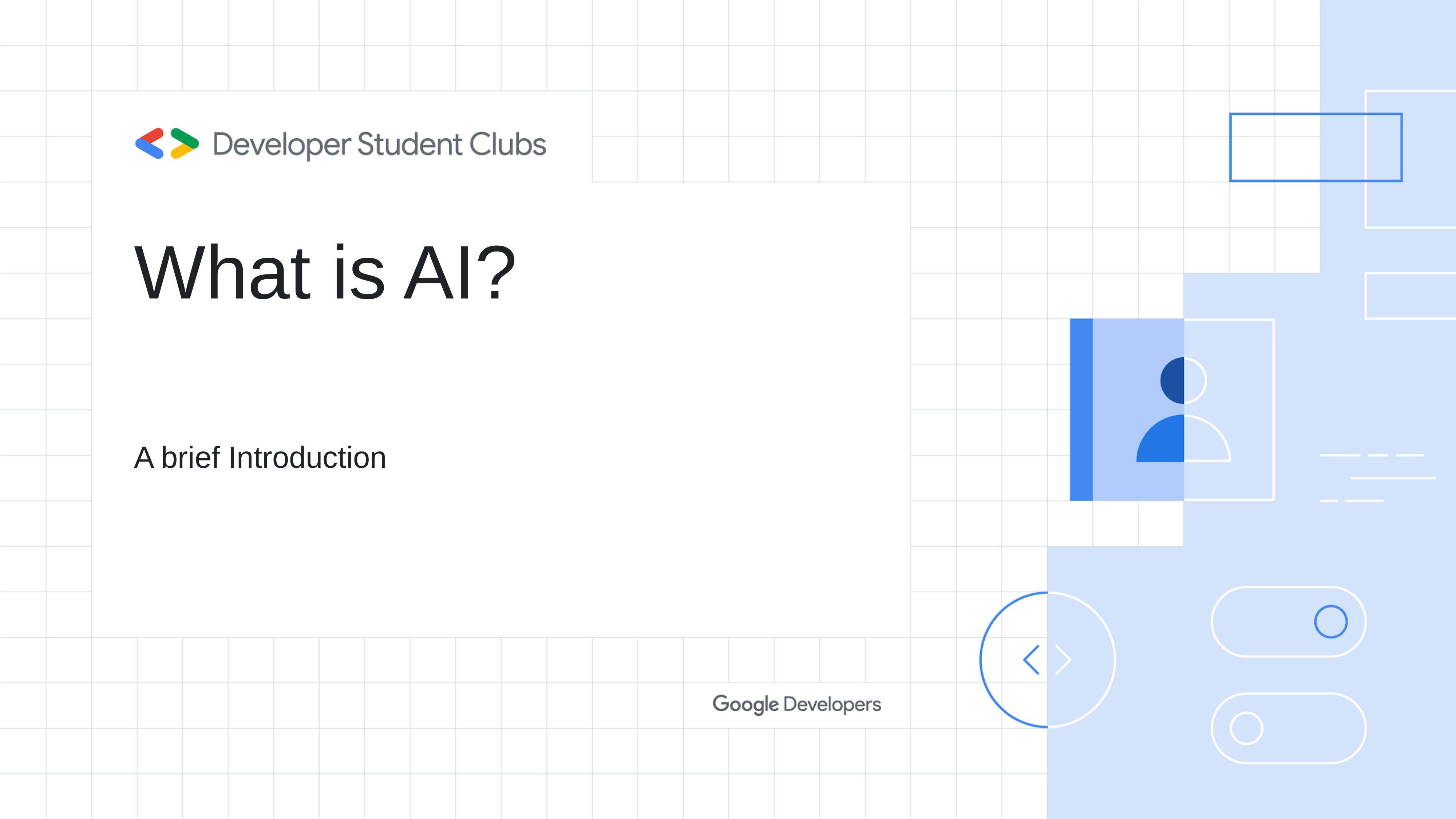

# What is AI?
A brief Introduction